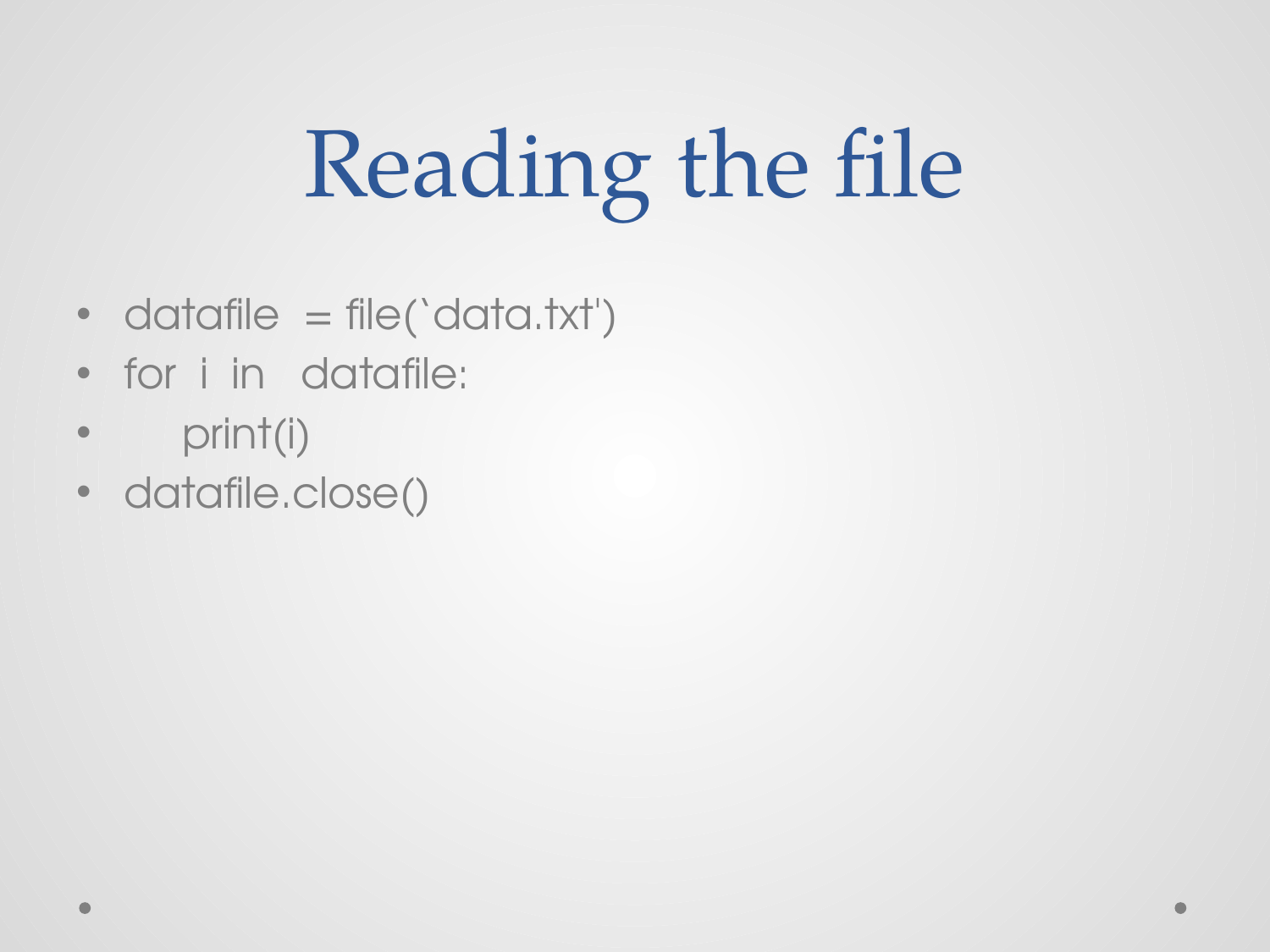

# Reading the file

datafile  = file(‘data.txt')
for  i  in   datafile:
     print(i)
datafile.close()